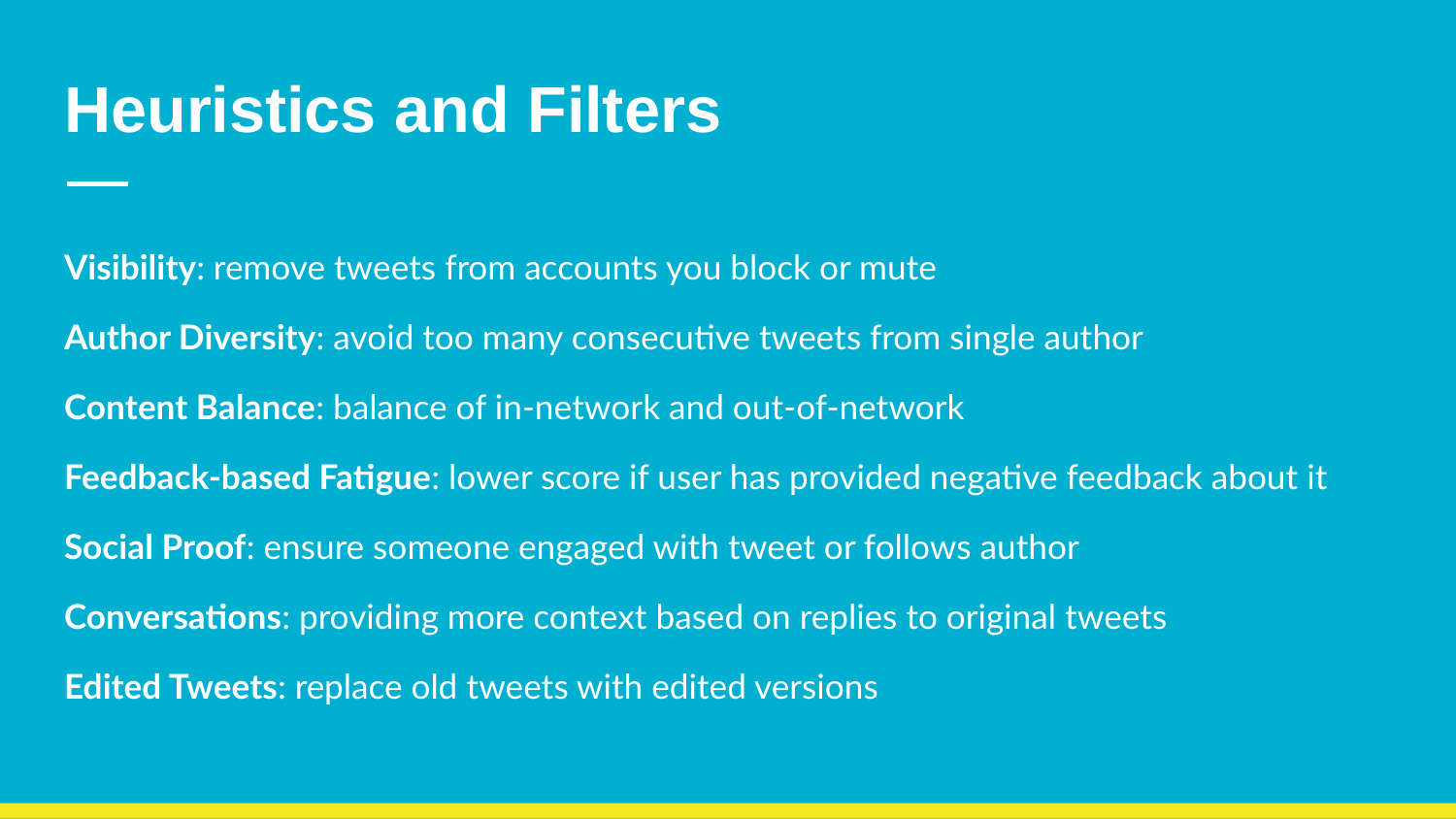

# Heuristics and Filters
Visibility: remove tweets from accounts you block or mute
Author Diversity: avoid too many consecutive tweets from single author
Content Balance: balance of in-network and out-of-network
Feedback-based Fatigue: lower score if user has provided negative feedback about it
Social Proof: ensure someone engaged with tweet or follows author
Conversations: providing more context based on replies to original tweets
Edited Tweets: replace old tweets with edited versions